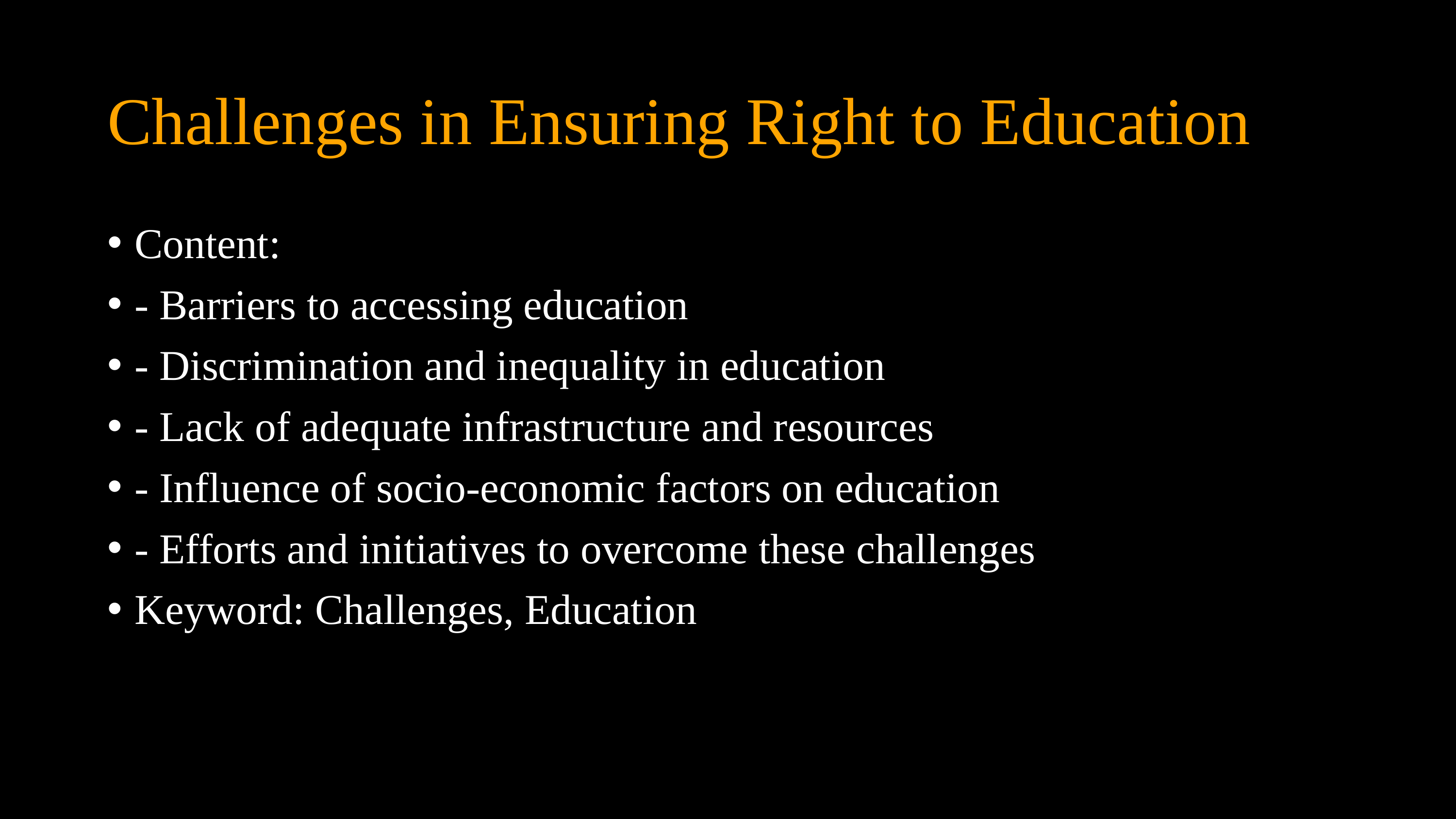

# Challenges in Ensuring Right to Education
Content:
- Barriers to accessing education
- Discrimination and inequality in education
- Lack of adequate infrastructure and resources
- Influence of socio-economic factors on education
- Efforts and initiatives to overcome these challenges
Keyword: Challenges, Education